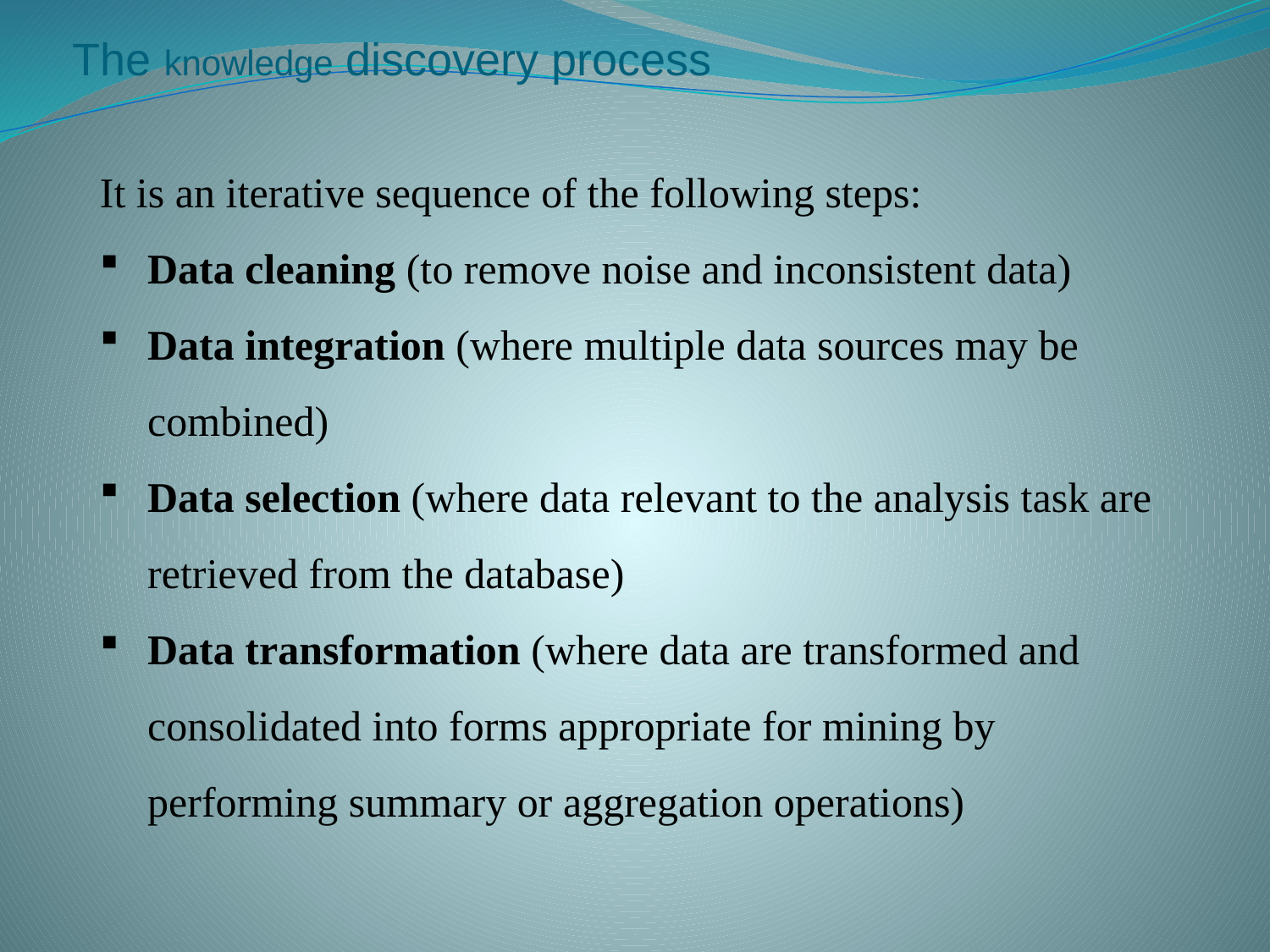

# The knowledge discovery process
It is an iterative sequence of the following steps:
Data cleaning (to remove noise and inconsistent data)
Data integration (where multiple data sources may be combined)
Data selection (where data relevant to the analysis task are retrieved from the database)
Data transformation (where data are transformed and consolidated into forms appropriate for mining by performing summary or aggregation operations)